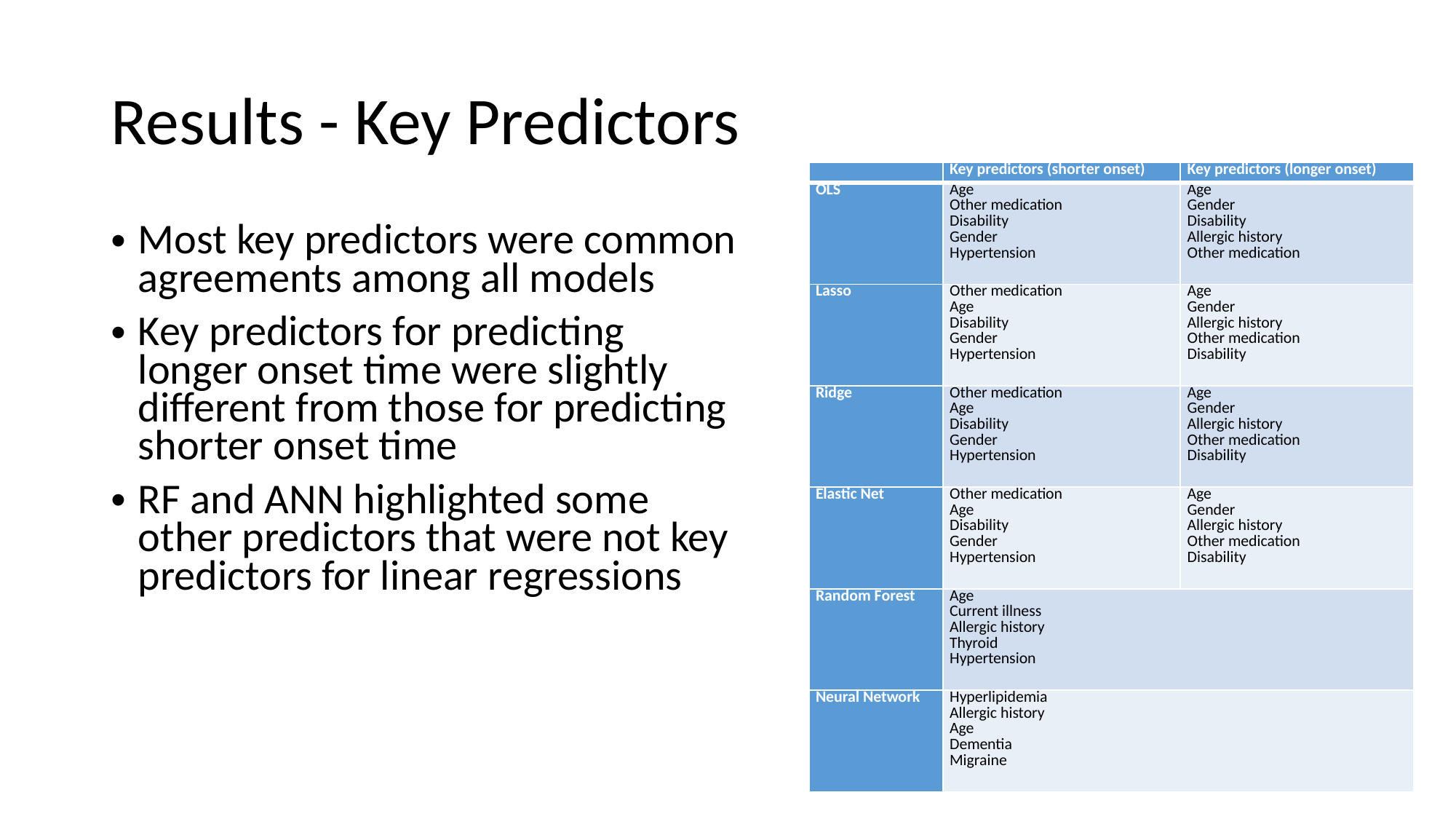

# Results - Key Predictors
|  | Key predictors (shorter onset) | Key predictors (longer onset) |
| --- | --- | --- |
| OLS | Age Other medication Disability Gender Hypertension | Age Gender Disability Allergic history Other medication |
| Lasso | Other medication Age Disability Gender Hypertension | Age Gender Allergic history Other medication Disability |
| Ridge | Other medication Age Disability Gender Hypertension | Age Gender Allergic history Other medication Disability |
| Elastic Net | Other medication Age Disability Gender Hypertension | Age Gender Allergic history Other medication Disability |
| Random Forest | Age Current illness Allergic history Thyroid Hypertension |  |
| Neural Network | Hyperlipidemia Allergic history Age Dementia Migraine |  |
Most key predictors were common agreements among all models
Key predictors for predicting longer onset time were slightly different from those for predicting shorter onset time
RF and ANN highlighted some other predictors that were not key predictors for linear regressions